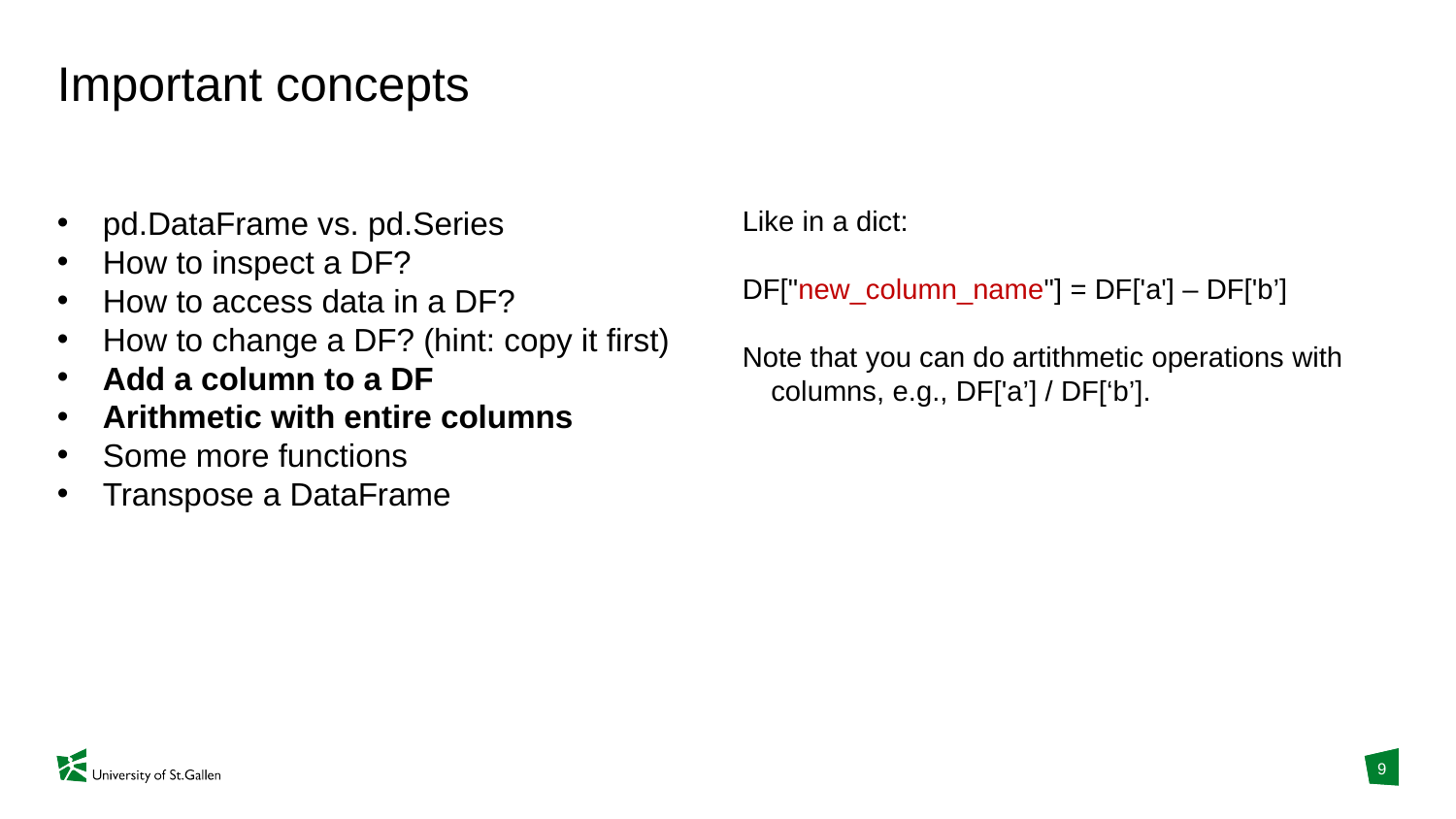

# Important concepts
pd.DataFrame vs. pd.Series
How to inspect a DF?
How to access data in a DF?
How to change a DF? (hint: copy it first)
Add a column to a DF
Arithmetic with entire columns
Some more functions
Transpose a DataFrame

Like in a dict:

DF["new_column_name"] = DF['a'] – DF['b’]

Note that you can do artithmetic operations with columns, e.g., DF['a’] / DF[‘b’].
9